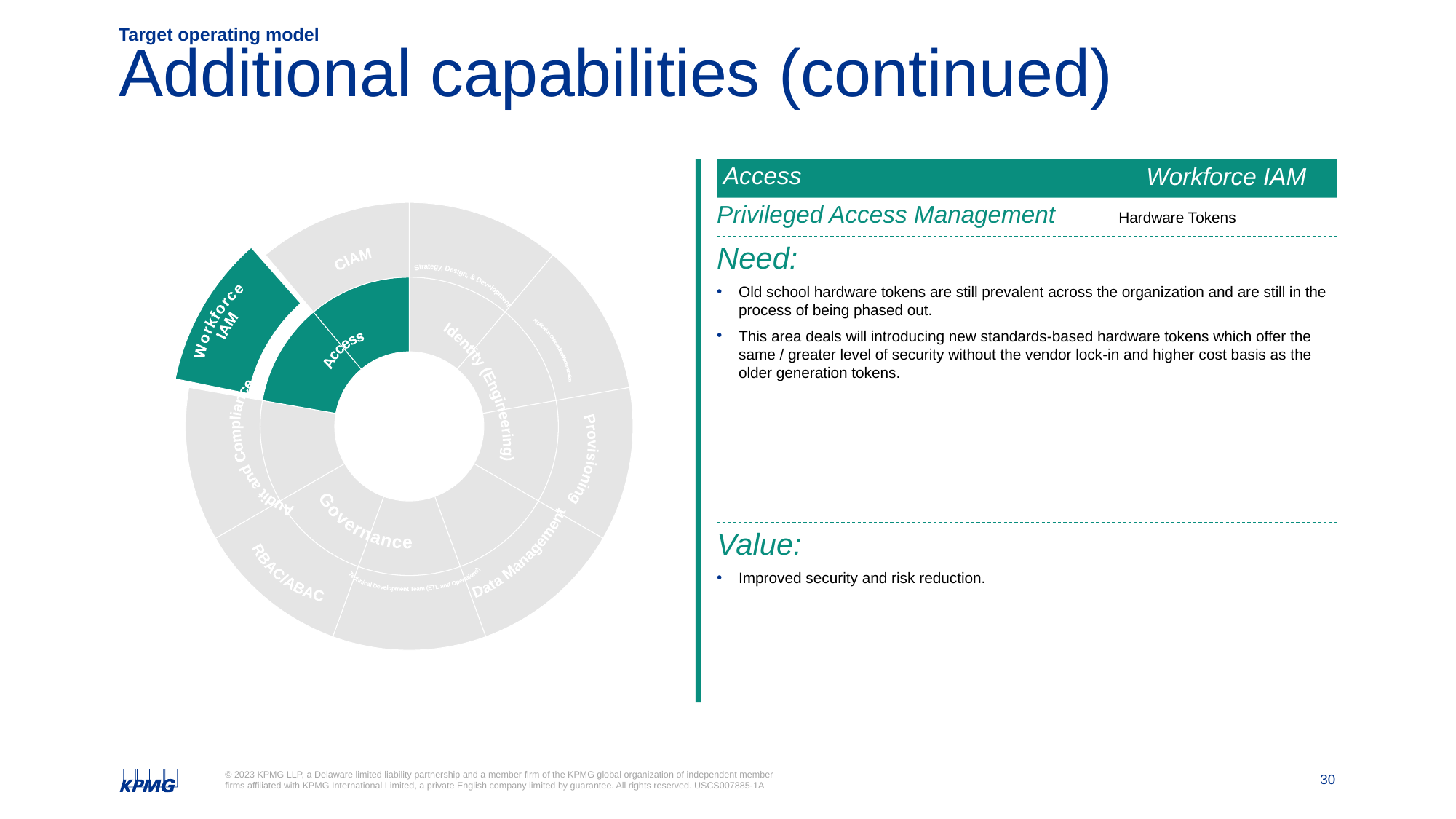

Target operating model

# Additional capabilities (continued)

### Chart

| Category | Sales |  |
|---|---|---|
| Architecture | 10.0 | 2.5 |
| Observability | 10.0 | 2.5 |
| ITDR | 10.0 | 2.5 |
| Managed Services | 10.0 | 2.5 |
| DevOps | 10.0 | 2.5 |
| PMO | 10.0 | 2.5 |
| Delivery Management | 10.0 | 2.5 |
| Financial Management | 10.0 | 2.5 |
| Sourcing and Procurement Support | 10.0 | 2.5 |
Strategy,
Design, &
Development
Access
Governance
Application
Onboarding/
Modernization
CIAM
Workforce
IAM
Identity (Engineering)
Audit and
Compliance
Provisioning
RBAC/ABAC
Data
Management
Technical
Development
Team (ETL and
Operations)

Access
Workforce IAM
Privileged Access Management
Hardware Tokens
Need:
Old school hardware tokens are still prevalent across the organization and are still in the process of being phased out.
This area deals will introducing new standards-based hardware tokens which offer the same / greater level of security without the vendor lock-in and higher cost basis as the older generation tokens.
Value:
Improved security and risk reduction.